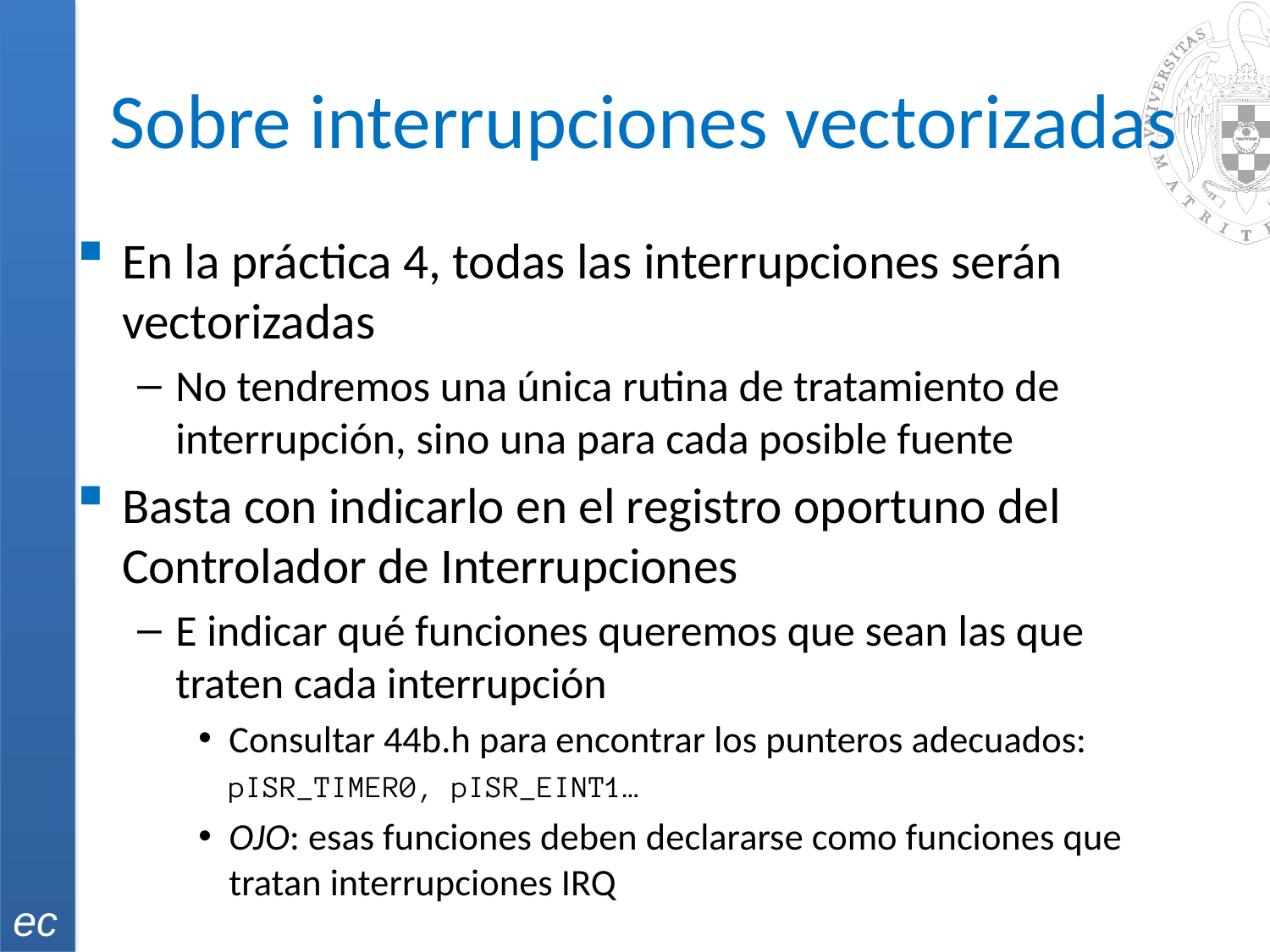

# Sobre interrupciones vectorizadas
En la práctica 4, todas las interrupciones serán vectorizadas
No tendremos una única rutina de tratamiento de interrupción, sino una para cada posible fuente
Basta con indicarlo en el registro oportuno del Controlador de Interrupciones
E indicar qué funciones queremos que sean las que traten cada interrupción
Consultar 44b.h para encontrar los punteros adecuados: pISR_TIMER0, pISR_EINT1…
OJO: esas funciones deben declararse como funciones que tratan interrupciones IRQ